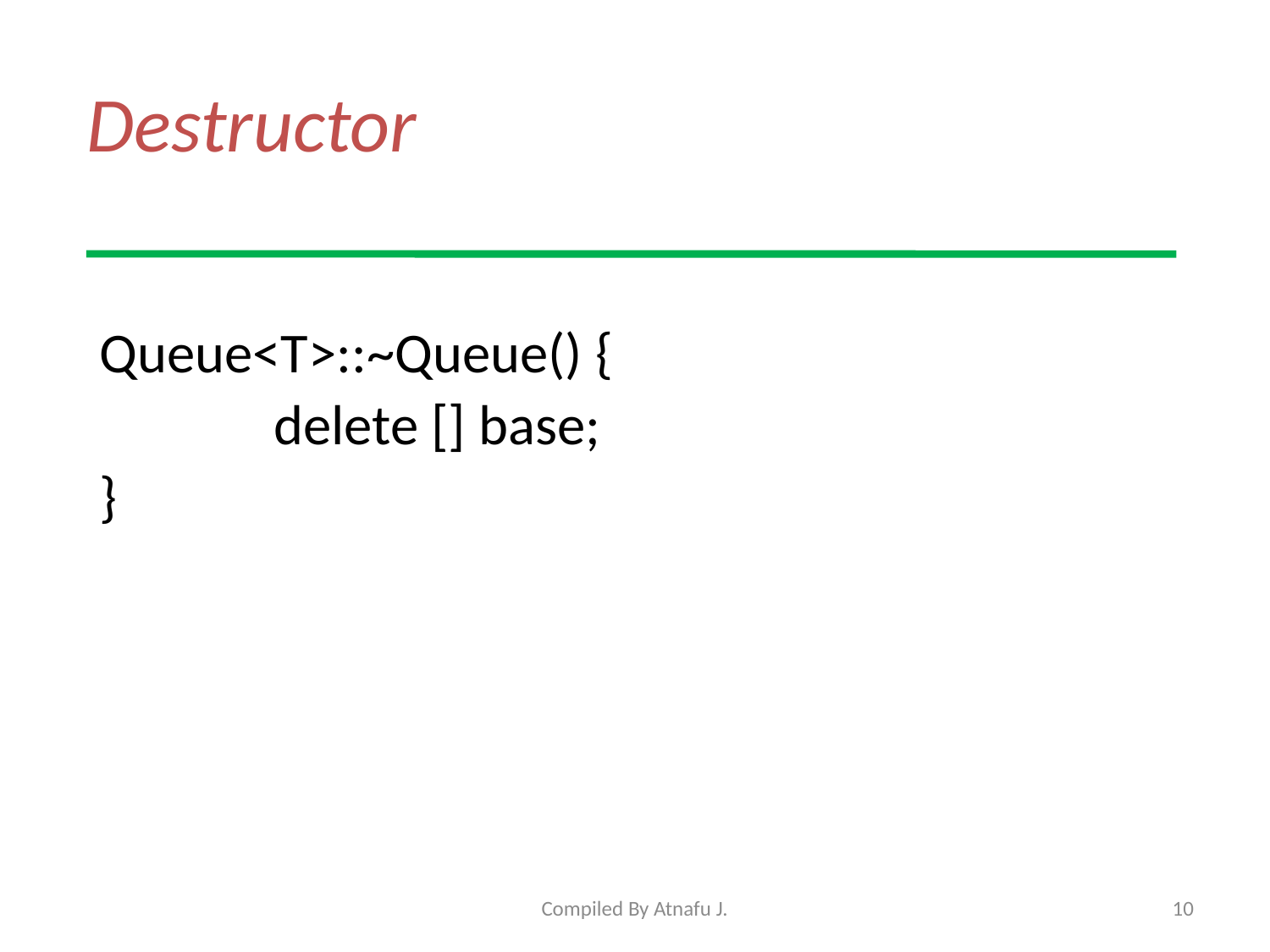

# Destructor
Queue<T>::~Queue() {
		delete [] base;
}

Compiled By Atnafu J.
10